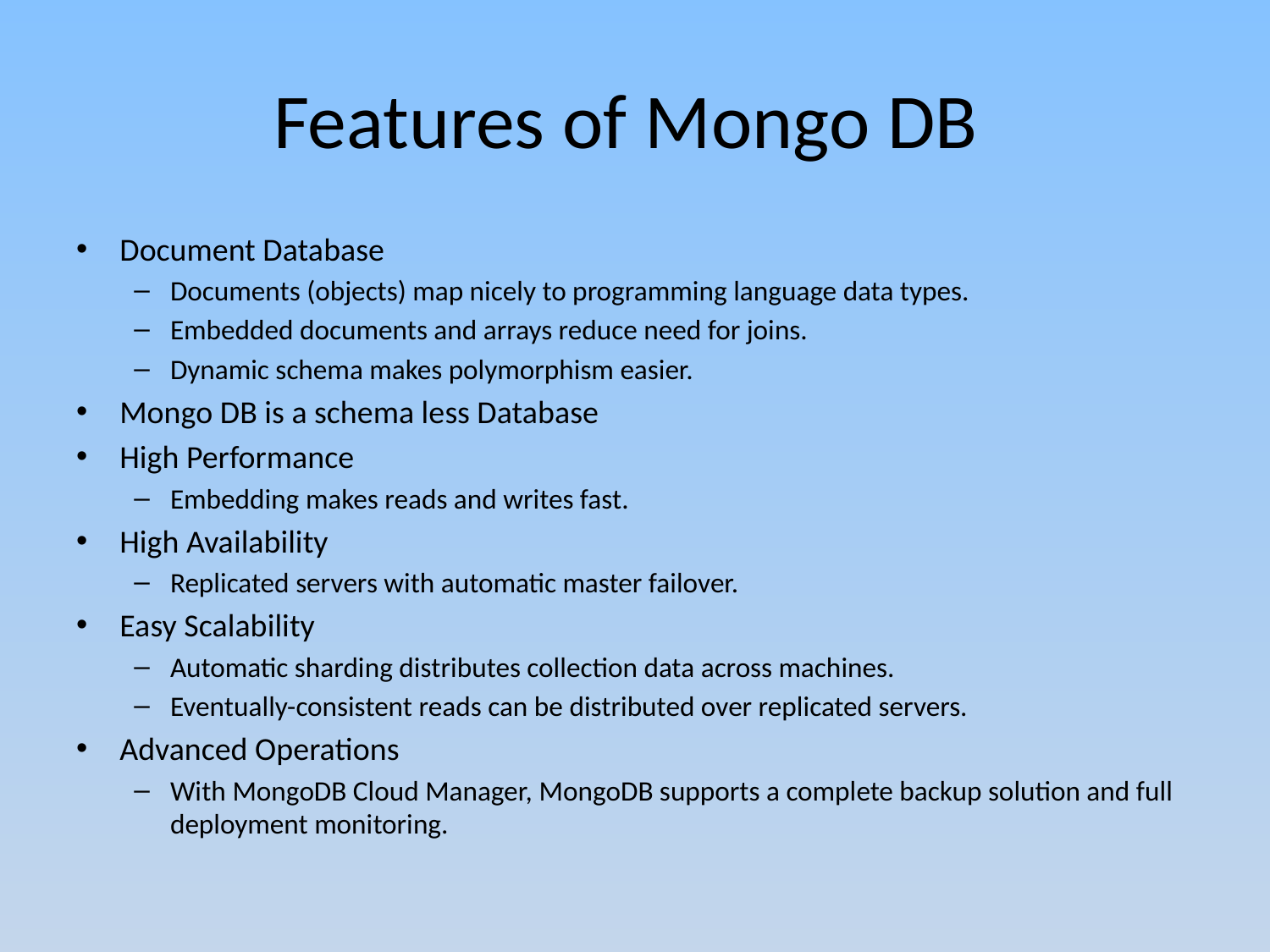

# Features of Mongo DB
Document Database
Documents (objects) map nicely to programming language data types.
Embedded documents and arrays reduce need for joins.
Dynamic schema makes polymorphism easier.
Mongo DB is a schema less Database
High Performance
Embedding makes reads and writes fast.
High Availability
Replicated servers with automatic master failover.
Easy Scalability
Automatic sharding distributes collection data across machines.
Eventually-consistent reads can be distributed over replicated servers.
Advanced Operations
With MongoDB Cloud Manager, MongoDB supports a complete backup solution and full deployment monitoring.